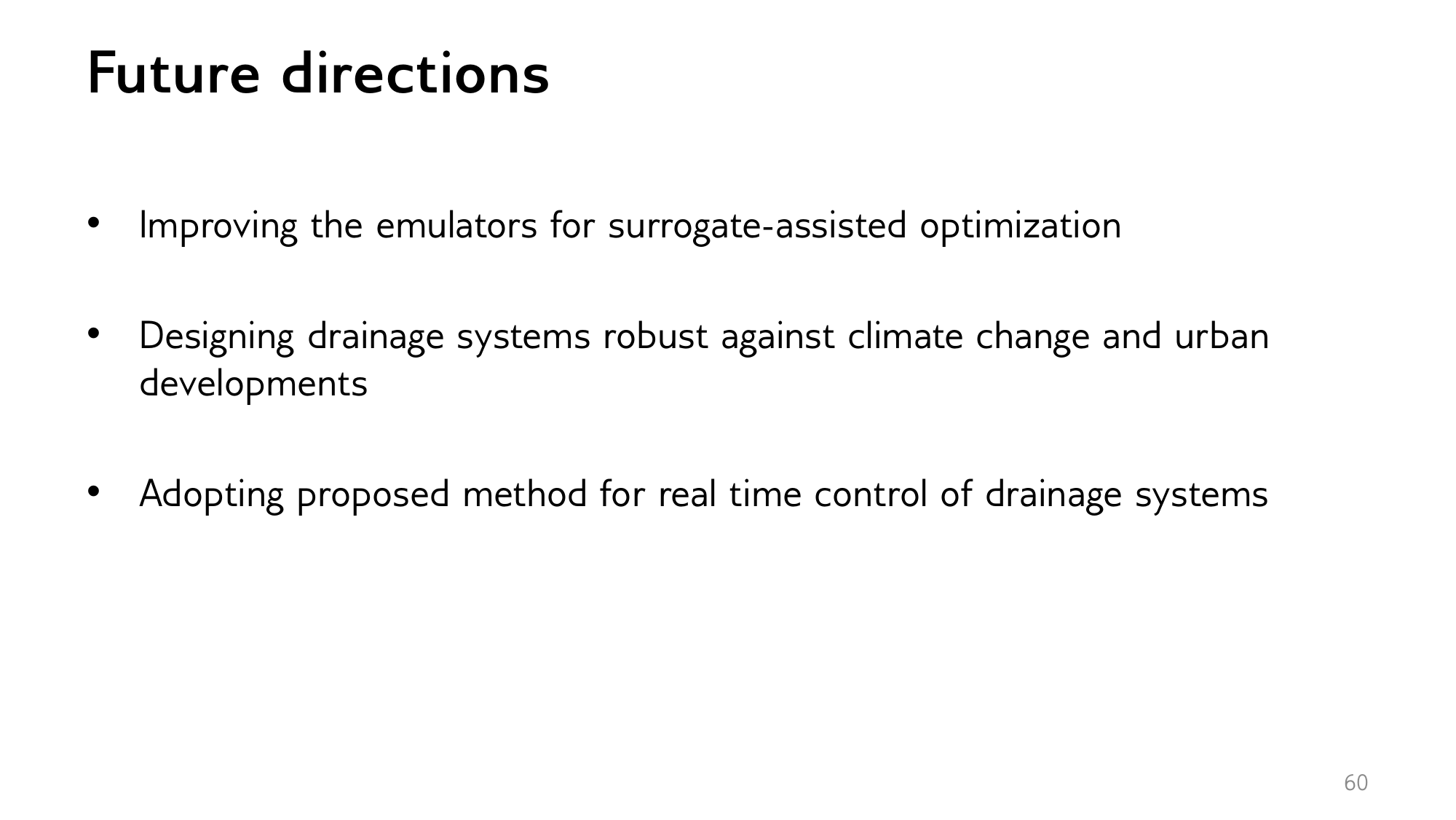

# Future directions
Improving the emulators for surrogate-assisted optimization

Designing drainage systems robust against climate change and urban developments

Adopting proposed method for real time control of drainage systems
60